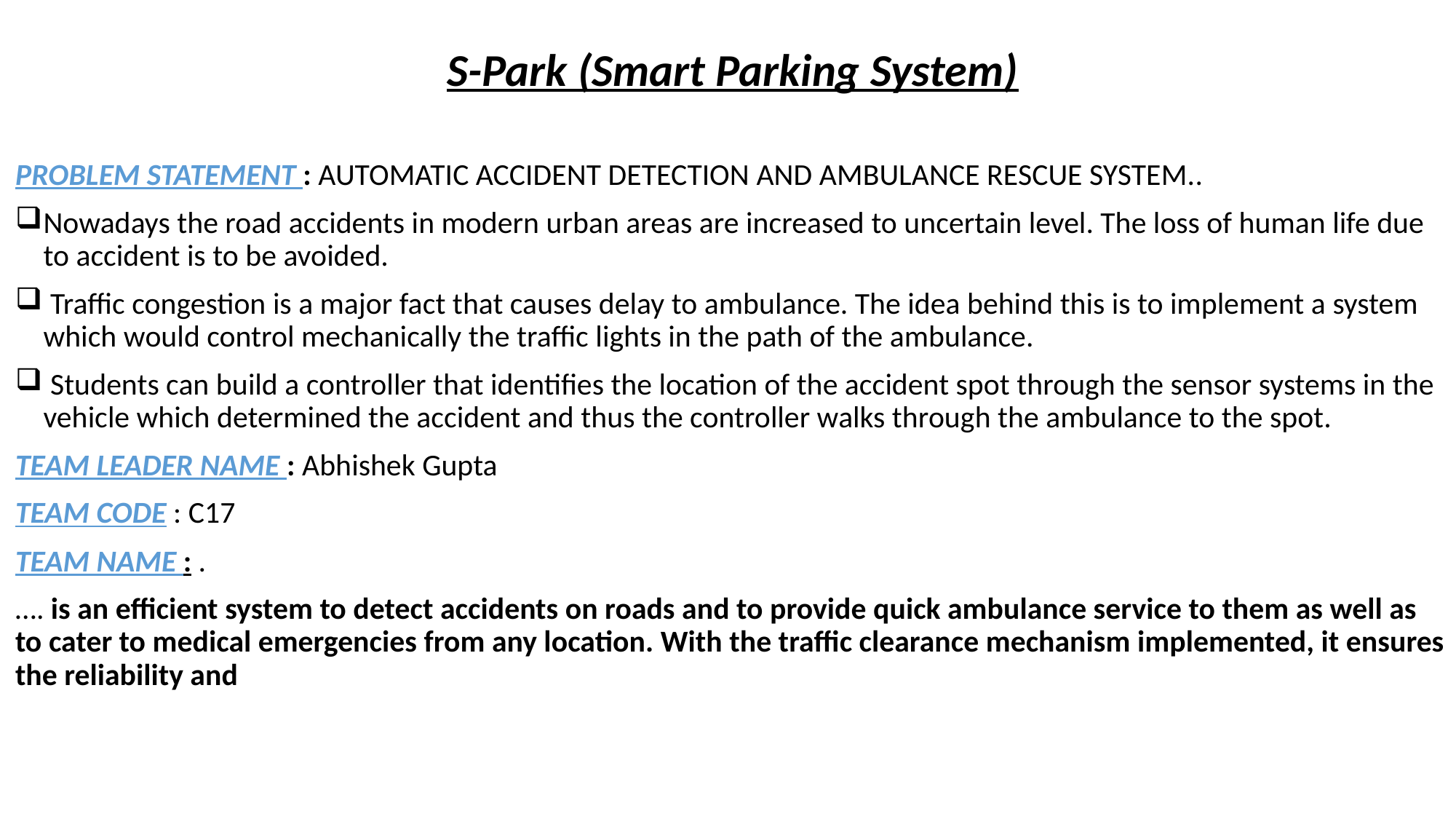

S-Park (Smart Parking System)

PROBLEM STATEMENT : AUTOMATIC ACCIDENT DETECTION AND AMBULANCE RESCUE SYSTEM..
Nowadays the road accidents in modern urban areas are increased to uncertain level. The loss of human life due to accident is to be avoided.
 Traffic congestion is a major fact that causes delay to ambulance. The idea behind this is to implement a system which would control mechanically the traffic lights in the path of the ambulance.
 Students can build a controller that identifies the location of the accident spot through the sensor systems in the vehicle which determined the accident and thus the controller walks through the ambulance to the spot.
TEAM LEADER NAME : Abhishek Gupta
TEAM CODE : C17
TEAM NAME : .
…. is an efficient system to detect accidents on roads and to provide quick ambulance service to them as well as to cater to medical emergencies from any location. With the traffic clearance mechanism implemented, it ensures the reliability and